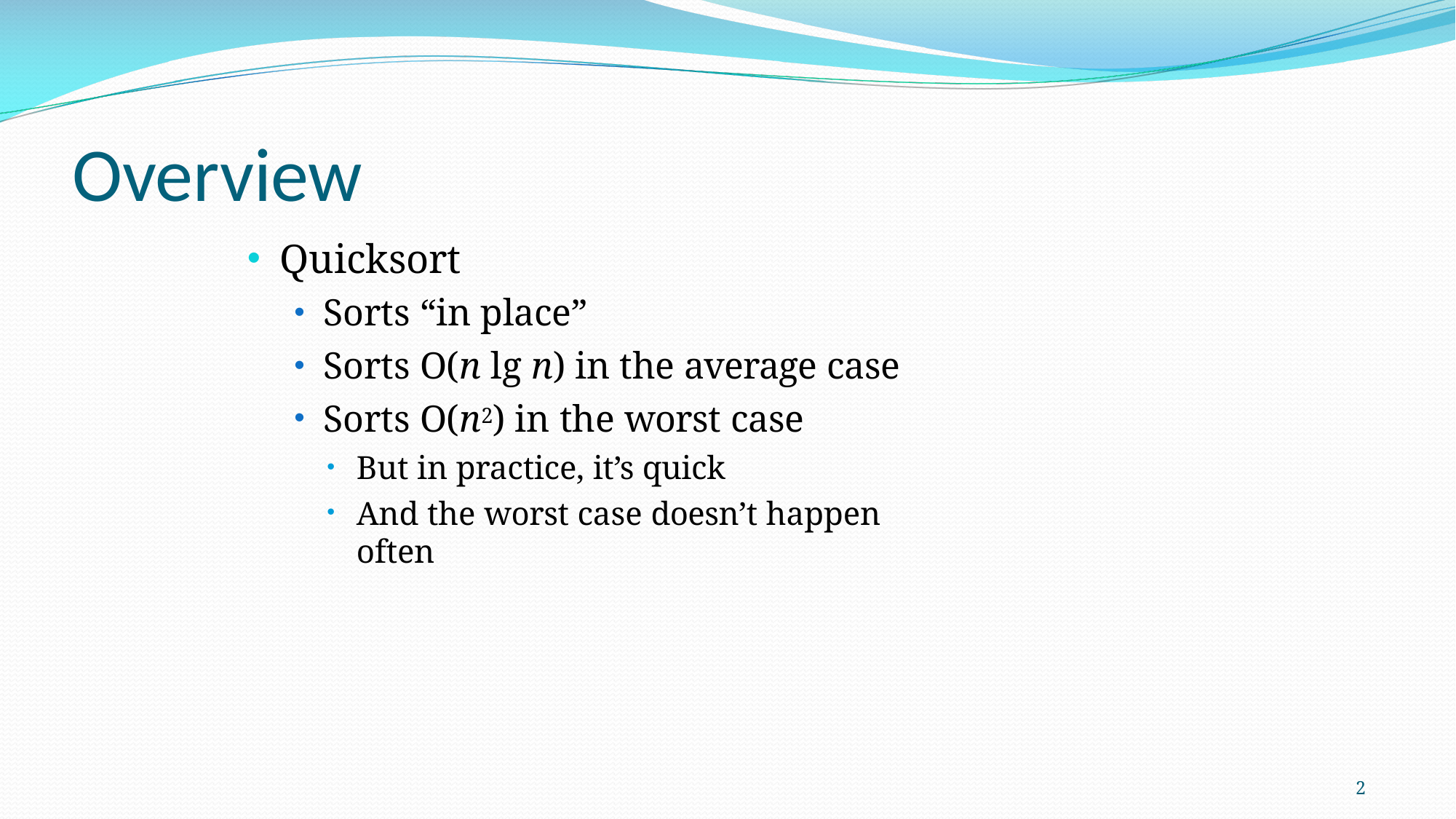

# Overview
Quicksort
Sorts “in place”
Sorts O(n lg n) in the average case
Sorts O(n2) in the worst case
But in practice, it’s quick
And the worst case doesn’t happen often
2